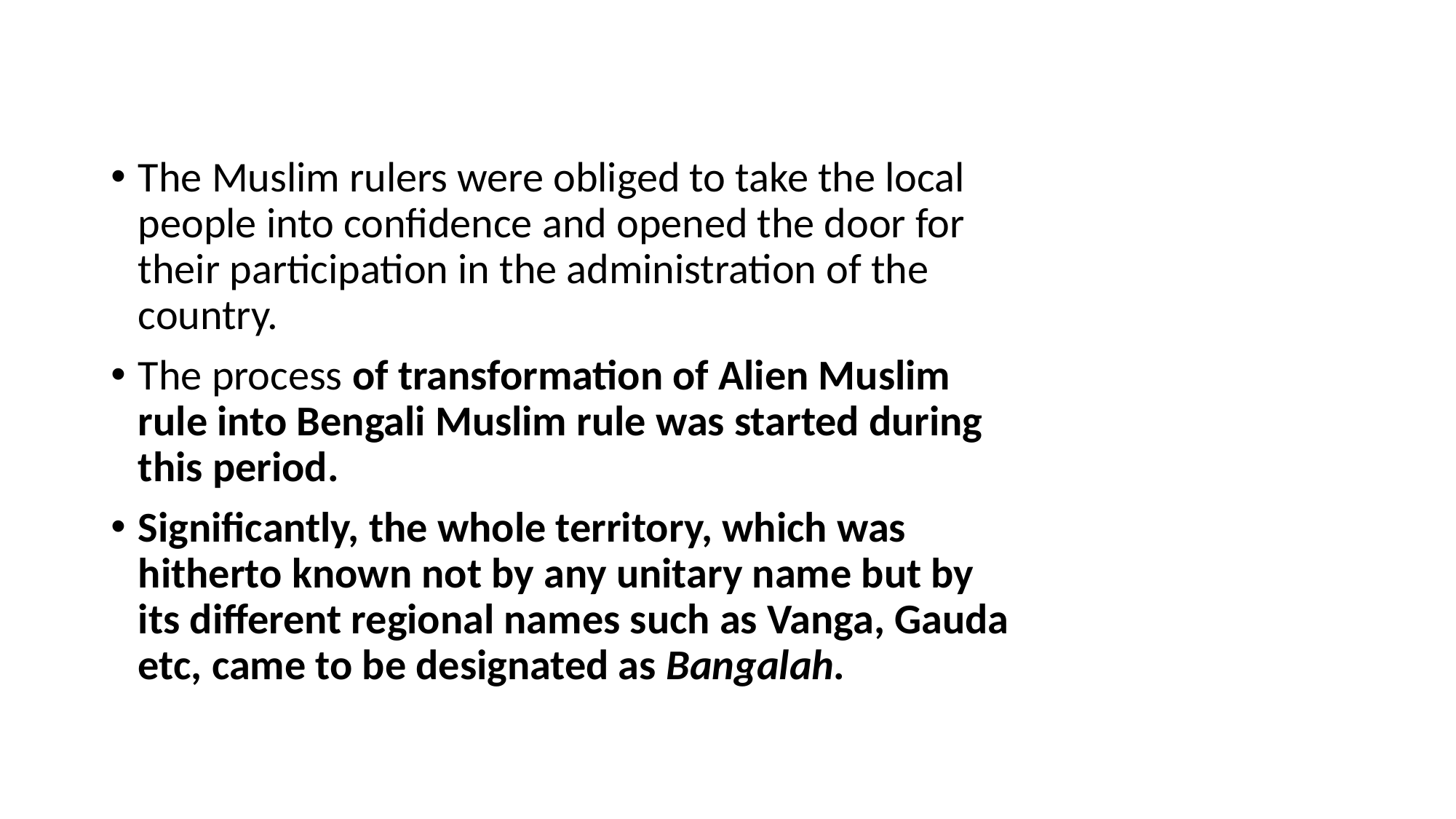

The Muslim rulers were obliged to take the local people into confidence and opened the door for their participation in the administration of the country.
The process of transformation of Alien Muslim rule into Bengali Muslim rule was started during this period.
Significantly, the whole territory, which was hitherto known not by any unitary name but by its different regional names such as Vanga, Gauda etc, came to be designated as Bangalah.